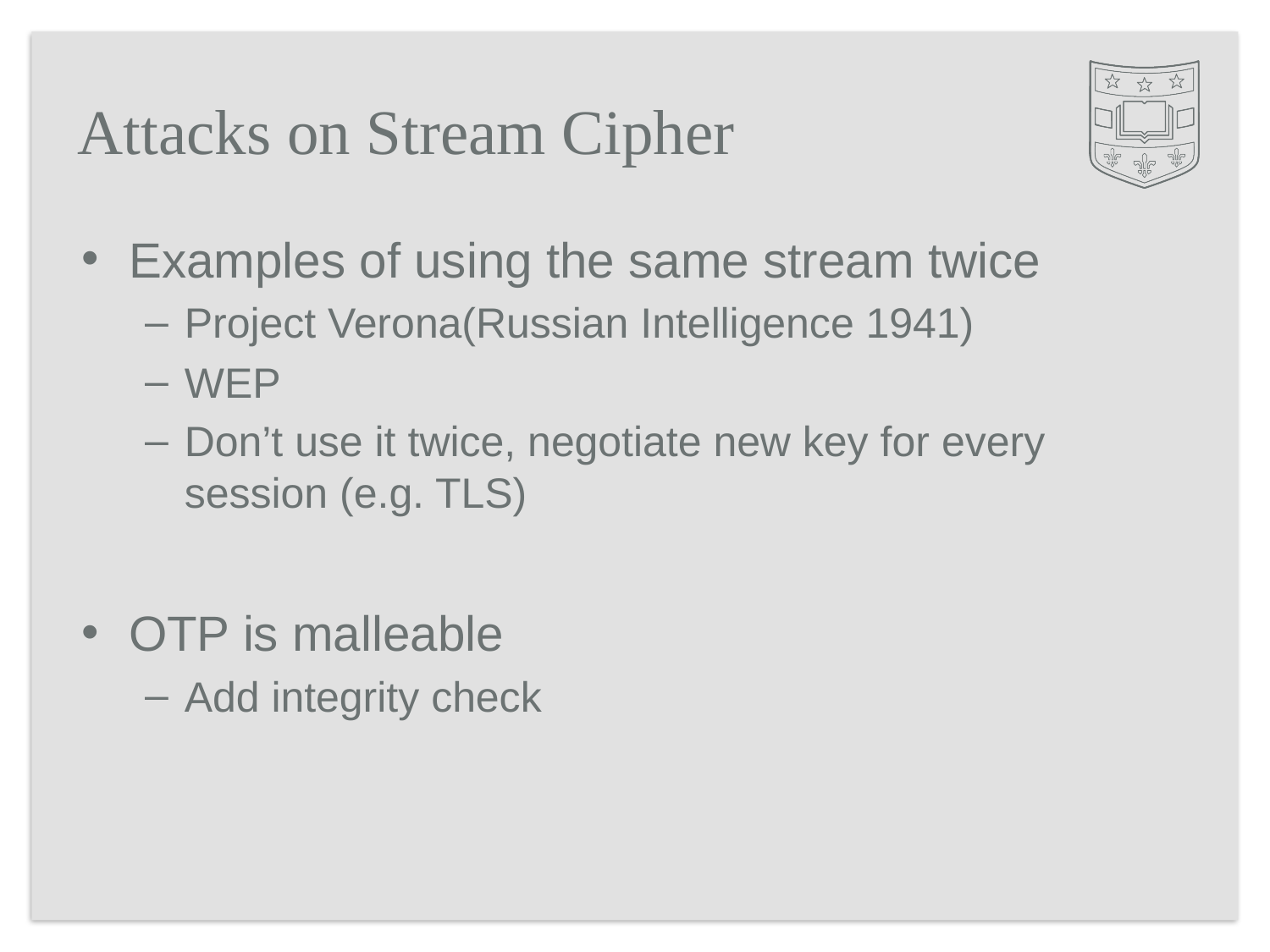

# Attacks on Stream Cipher
Examples of using the same stream twice
Project Verona(Russian Intelligence 1941)
WEP
Don’t use it twice, negotiate new key for every session (e.g. TLS)

OTP is malleable
Add integrity check